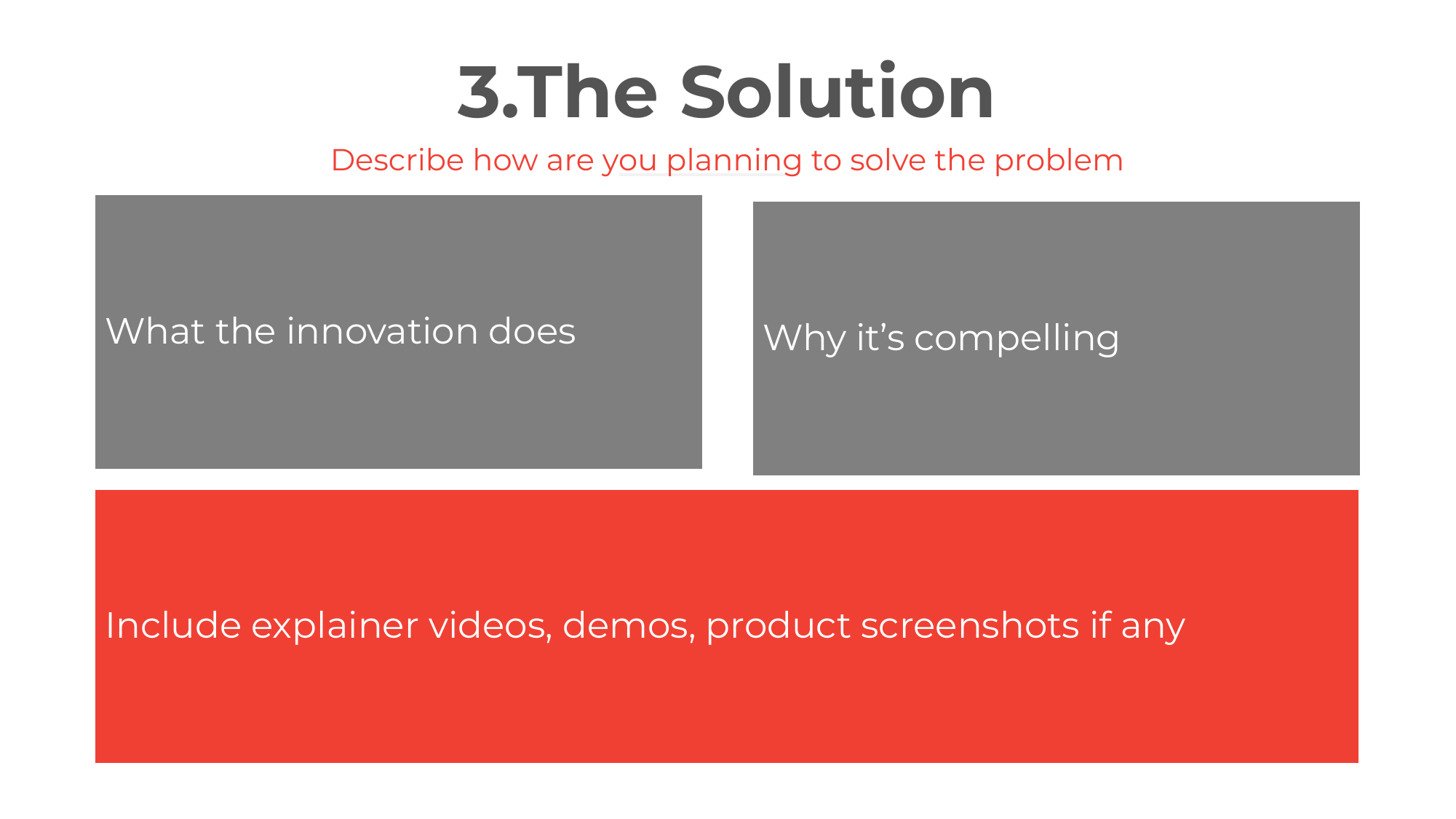

3.The Solution
Describe how are you planning to solve the problem
What the innovation does
Why it’s compelling
Include explainer videos, demos, product screenshots if any
LEARN NOW